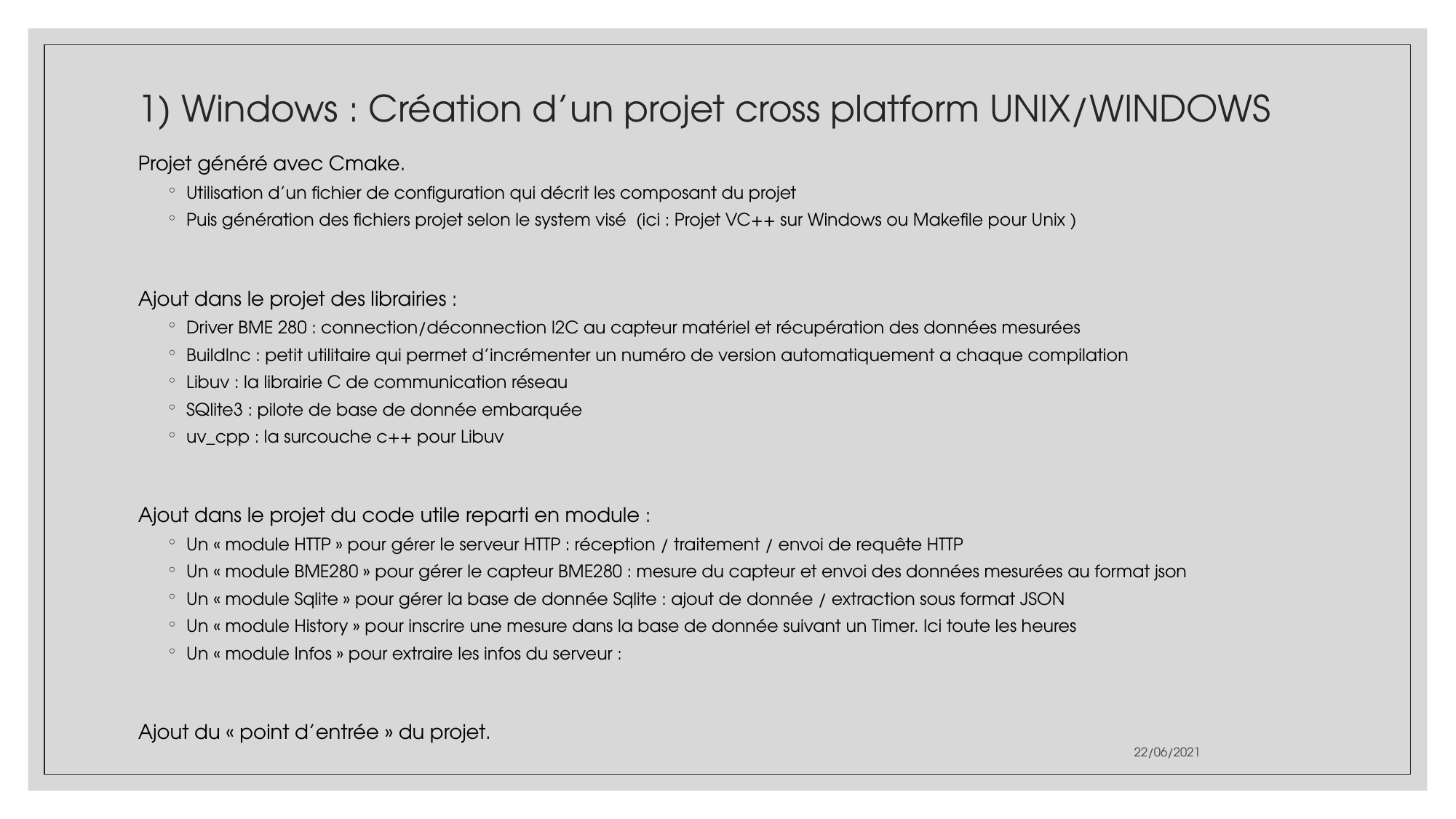

# 1) Windows : Création d’un projet cross platform UNIX/WINDOWS
Projet généré avec Cmake.
Utilisation d’un fichier de configuration qui décrit les composant du projet
Puis génération des fichiers projet selon le system visé  (ici : Projet VC++ sur Windows ou Makefile pour Unix )

Ajout dans le projet des librairies :
Driver BME 280 : connection/déconnection I2C au capteur matériel et récupération des données mesurées
BuildInc : petit utilitaire qui permet d’incrémenter un numéro de version automatiquement a chaque compilation
Libuv : la librairie C de communication réseau
SQlite3 : pilote de base de donnée embarquée
uv_cpp : la surcouche c++ pour Libuv

Ajout dans le projet du code utile reparti en module :
Un « module HTTP » pour gérer le serveur HTTP : réception / traitement / envoi de requête HTTP
Un « module BME280 » pour gérer le capteur BME280 : mesure du capteur et envoi des données mesurées au format json
Un « module Sqlite » pour gérer la base de donnée Sqlite : ajout de donnée / extraction sous format JSON
Un « module History » pour inscrire une mesure dans la base de donnée suivant un Timer. Ici toute les heures
Un « module Infos » pour extraire les infos du serveur :

Ajout du « point d’entrée » du projet.

22/06/2021